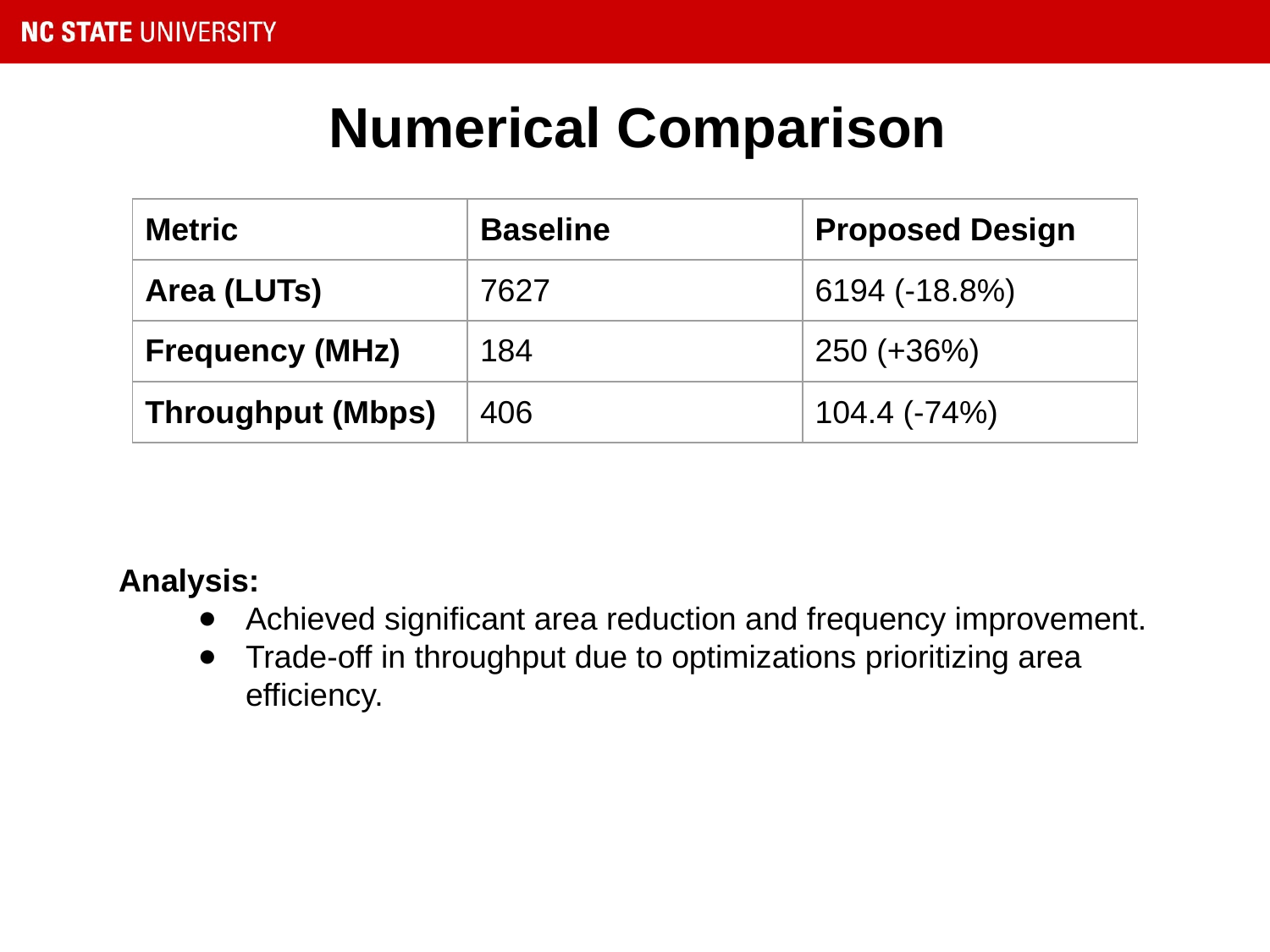

Numerical Comparison
| Metric | Baseline | Proposed Design |
| --- | --- | --- |
| Area (LUTs) | 7627 | 6194 (-18.8%) |
| Frequency (MHz) | 184 | 250 (+36%) |
| Throughput (Mbps) | 406 | 104.4 (-74%) |

Analysis:
Achieved significant area reduction and frequency improvement.
Trade-off in throughput due to optimizations prioritizing area efficiency.